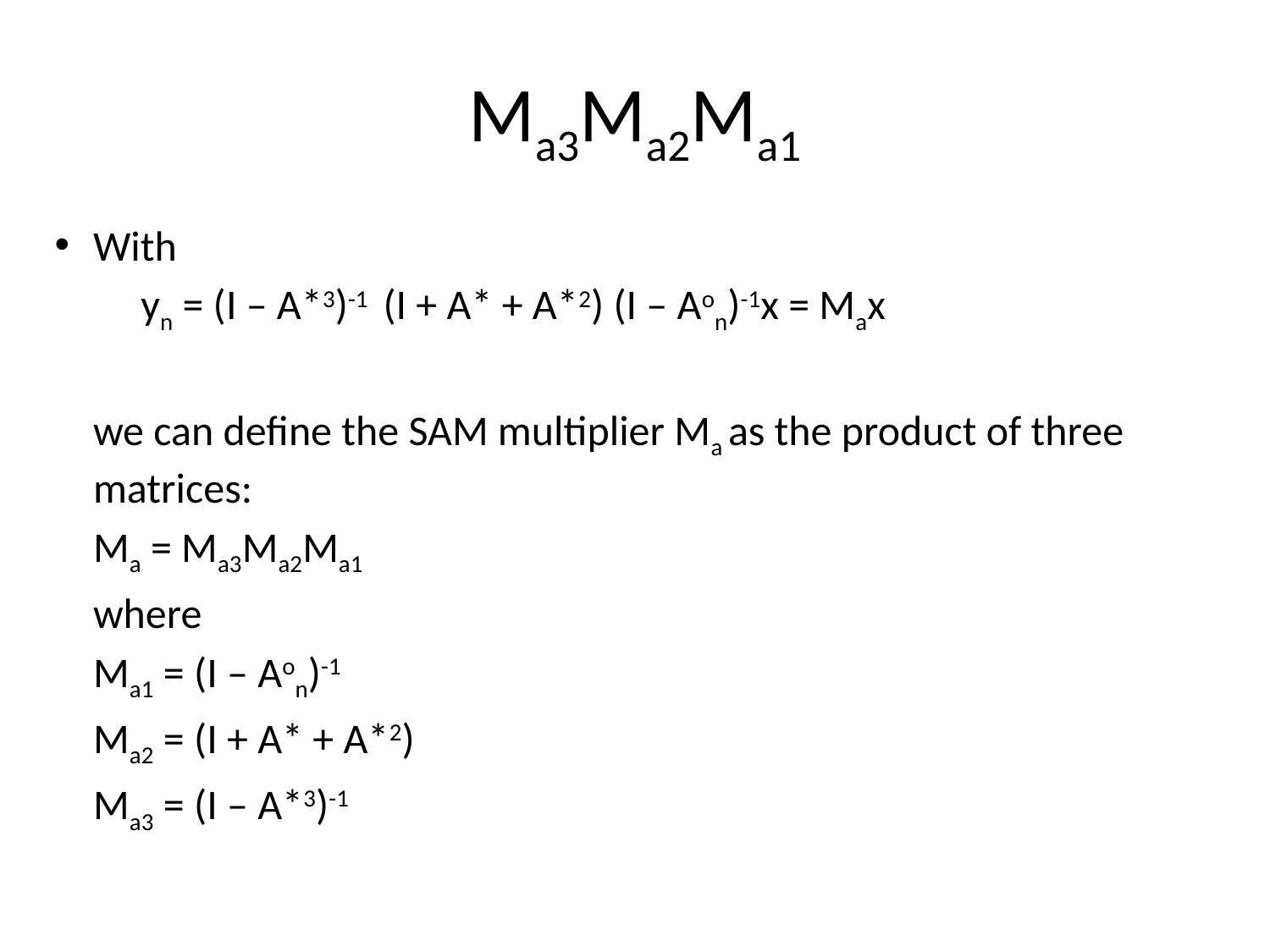

# Ma3Ma2Ma1
With
	     yn = (I – A*3)-1  (I + A* + A*2) (I – Aon)-1x = Max

	we can define the SAM multiplier Ma as the product of three matrices:
				Ma = Ma3Ma2Ma1
	where
		Ma1 = (I – Aon)-1
		Ma2 = (I + A* + A*2)
		Ma3 = (I – A*3)-1